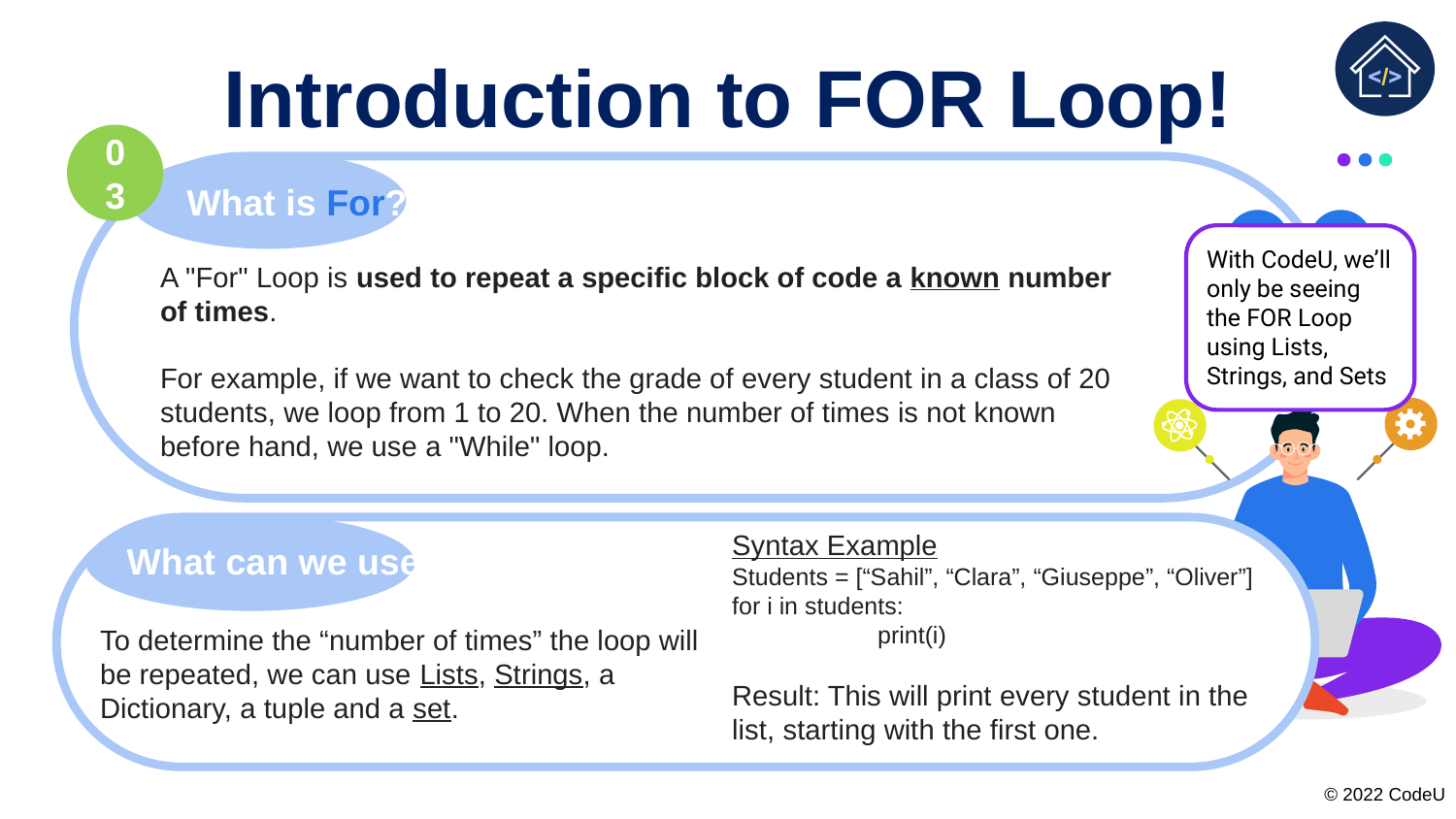

# Introduction to FOR Loop!
03

What is For?
A "For" Loop is used to repeat a specific block of code a known number of times.

For example, if we want to check the grade of every student in a class of 20 students, we loop from 1 to 20. When the number of times is not known before hand, we use a "While" loop.

With CodeU, we’ll only be seeing the FOR Loop using Lists, Strings, and Sets

What can we use?
To determine the “number of times” the loop will be repeated, we can use Lists, Strings, a Dictionary, a tuple and a set.

Syntax Example
Students = [“Sahil”, “Clara”, “Giuseppe”, “Oliver”]
for i in students:
	print(i)

Result: This will print every student in the list, starting with the first one.